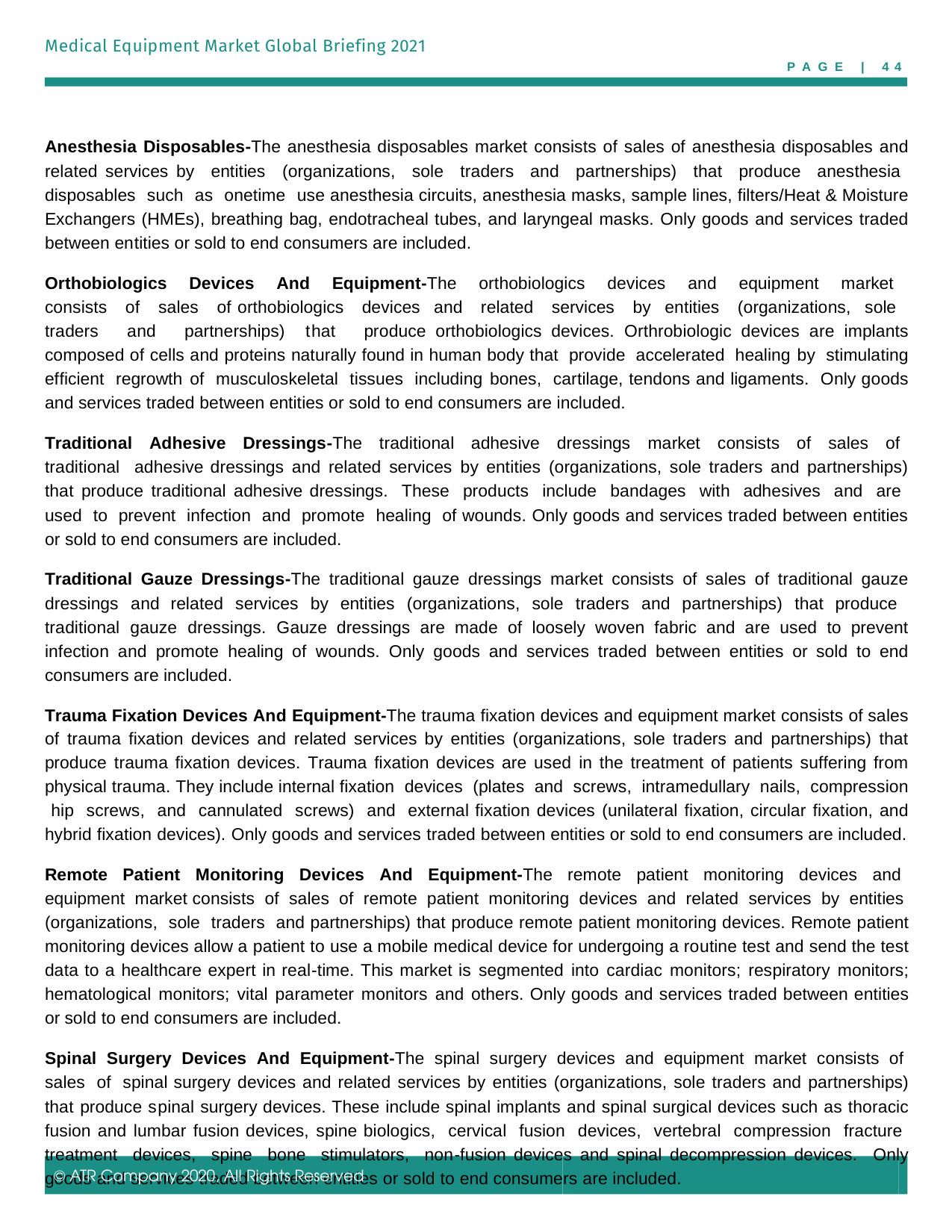

Medical Equipment Market Global Briefing 2021
P  A  G  E     |     4 4

Anesthesia Disposables-The anesthesia disposables market consists of sales of anesthesia disposables and related services by  entities  (organizations,  sole  traders  and  partnerships)  that  produce  anesthesia  disposables  such  as  onetime  use anesthesia circuits, anesthesia masks, sample lines, filters/Heat & Moisture Exchangers (HMEs), breathing bag, endotracheal tubes, and laryngeal masks. Only goods and services traded between entities or sold to end consumers are included.

Orthobiologics   Devices   And   Equipment-The   orthobiologics   devices   and   equipment   market   consists   of   sales   of orthobiologics   devices  and   related   services   by  entities   (organizations,  sole   traders   and   partnerships)  that   produce orthobiologics devices. Orthrobiologic devices are implants composed of cells and proteins naturally found in human body that  provide  accelerated  healing by  stimulating efficient  regrowth of  musculoskeletal  tissues  including bones,  cartilage, tendons and ligaments.  Only goods and services traded between entities or sold to end consumers are included.

Traditional  Adhesive  Dressings-The  traditional  adhesive  dressings  market  consists  of  sales  of  traditional  adhesive dressings and related services by entities (organizations, sole traders and partnerships) that produce traditional adhesive dressings.  These  products  include  bandages  with  adhesives  and  are  used  to  prevent  infection  and  promote  healing  of wounds. Only goods and services traded between entities or sold to end consumers are included.

Traditional Gauze Dressings-The traditional gauze dressings market consists of sales of traditional gauze dressings and related services by entities (organizations, sole traders and partnerships) that produce  traditional gauze dressings. Gauze dressings are made of loosely woven fabric and are used to prevent infection and promote healing of wounds. Only goods and services traded between entities or sold to end consumers are included.

Trauma Fixation Devices And Equipment-The trauma fixation devices and equipment market consists of sales of trauma fixation devices and related services by entities (organizations, sole traders and partnerships) that produce trauma fixation devices. Trauma fixation devices are used in the treatment of patients suffering from physical trauma. They include internal fixation  devices  (plates  and  screws,  intramedullary  nails,  compression  hip  screws,  and  cannulated  screws)  and  external fixation devices (unilateral fixation, circular fixation, and hybrid fixation devices). Only goods and services traded between entities or sold to end consumers are included.

Remote  Patient  Monitoring  Devices  And  Equipment-The  remote  patient  monitoring  devices  and  equipment  market consists  of  sales  of  remote  patient  monitoring  devices  and  related  services  by  entities  (organizations,  sole  traders  and partnerships) that produce remote patient monitoring devices. Remote patient monitoring devices allow a patient to use a mobile medical device for undergoing a routine test and send the test data to a healthcare expert in real-time. This market is segmented into cardiac monitors; respiratory monitors; hematological monitors; vital parameter monitors and others. Only goods and services traded between entities or sold to end consumers are included.

Spinal  Surgery  Devices  And  Equipment-The  spinal  surgery  devices  and  equipment  market  consists  of  sales  of  spinal surgery devices and related services by entities (organizations, sole traders and partnerships) that produce spinal surgery devices. These include spinal implants and spinal surgical devices such as thoracic fusion and lumbar fusion devices, spine biologics,  cervical  fusion  devices,  vertebral  compression  fracture  treatment  devices,  spine  bone  stimulators,  non-fusion devices and spinal decompression devices.  Only goods and services traded between entities or sold to end consumers are included.

© ATR Company 2020, All Rights Reserved